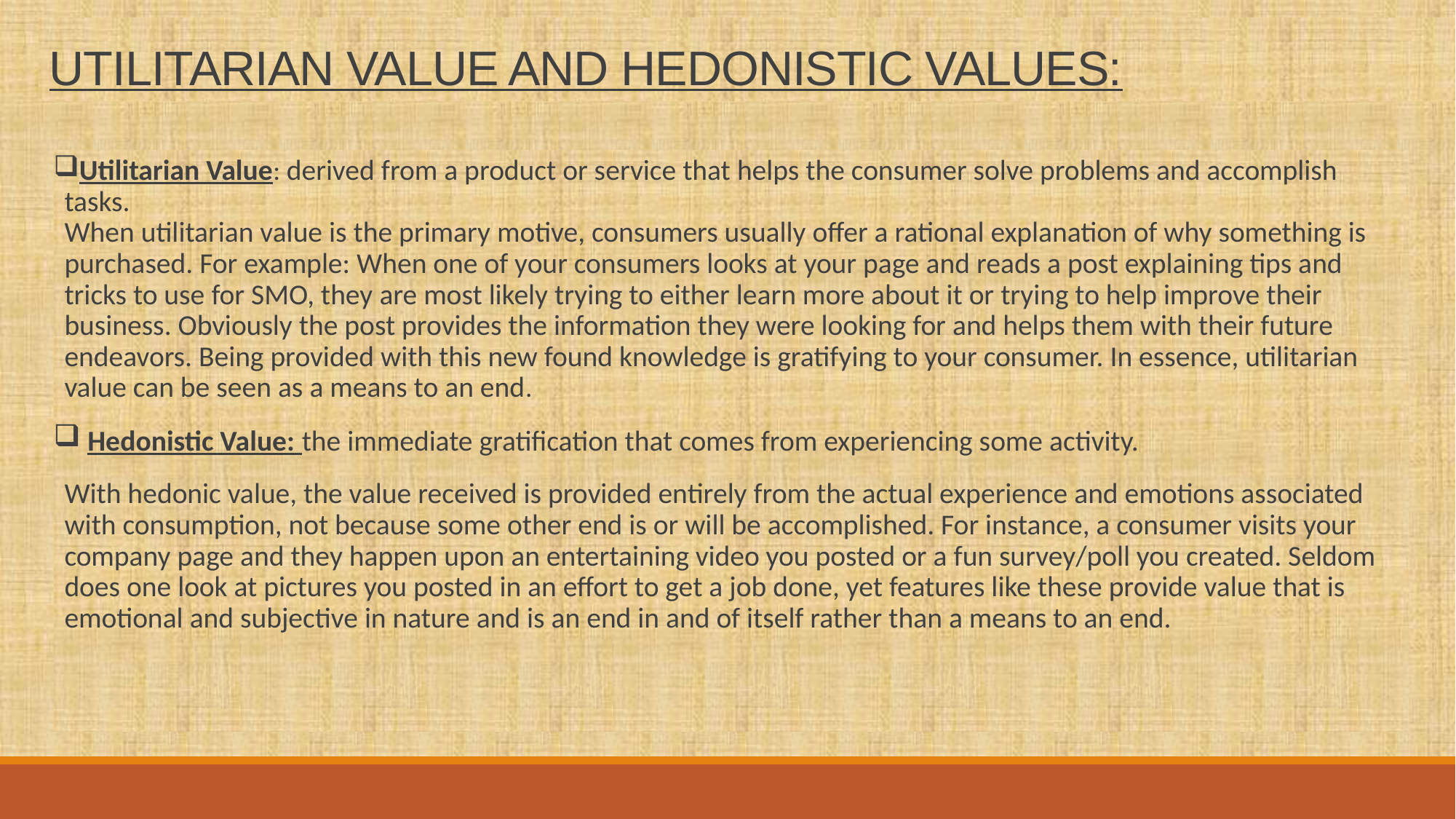

# UTILITARIAN VALUE AND HEDONISTIC VALUES:
Utilitarian Value: derived from a product or service that helps the consumer solve problems and accomplish tasks.
When utilitarian value is the primary motive, consumers usually offer a rational explanation of why something is purchased. For example: When one of your consumers looks at your page and reads a post explaining tips and tricks to use for SMO, they are most likely trying to either learn more about it or trying to help improve their business. Obviously the post provides the information they were looking for and helps them with their future endeavors. Being provided with this new found knowledge is gratifying to your consumer. In essence, utilitarian value can be seen as a means to an end.
 Hedonistic Value: the immediate gratification that comes from experiencing some activity.
With hedonic value, the value received is provided entirely from the actual experience and emotions associated with consumption, not because some other end is or will be accomplished. For instance, a consumer visits your company page and they happen upon an entertaining video you posted or a fun survey/poll you created. Seldom does one look at pictures you posted in an effort to get a job done, yet features like these provide value that is emotional and subjective in nature and is an end in and of itself rather than a means to an end.